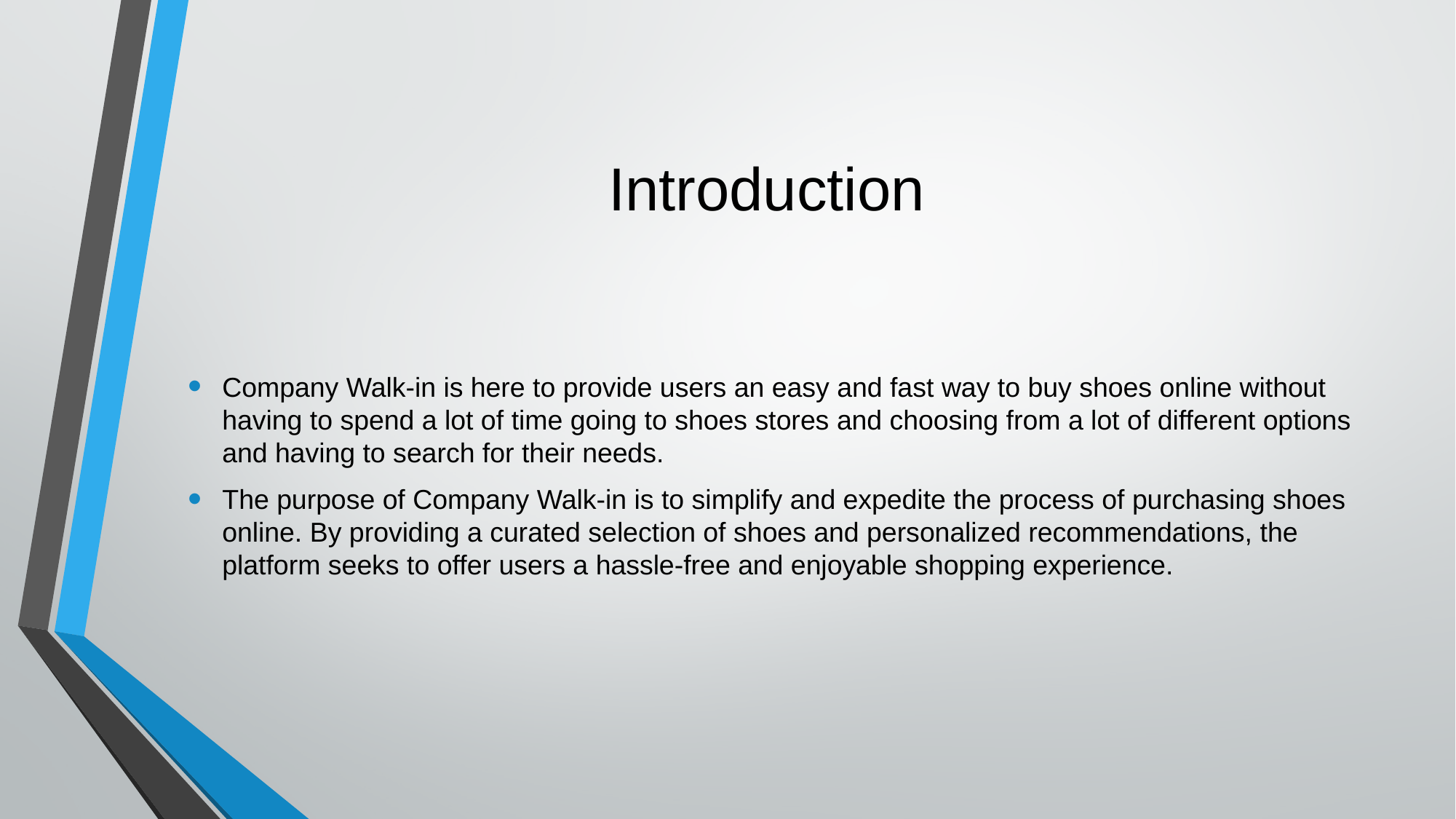

# Introduction
Company Walk-in is here to provide users an easy and fast way to buy shoes online without having to spend a lot of time going to shoes stores and choosing from a lot of different options and having to search for their needs.
The purpose of Company Walk-in is to simplify and expedite the process of purchasing shoes online. By providing a curated selection of shoes and personalized recommendations, the platform seeks to offer users a hassle-free and enjoyable shopping experience.